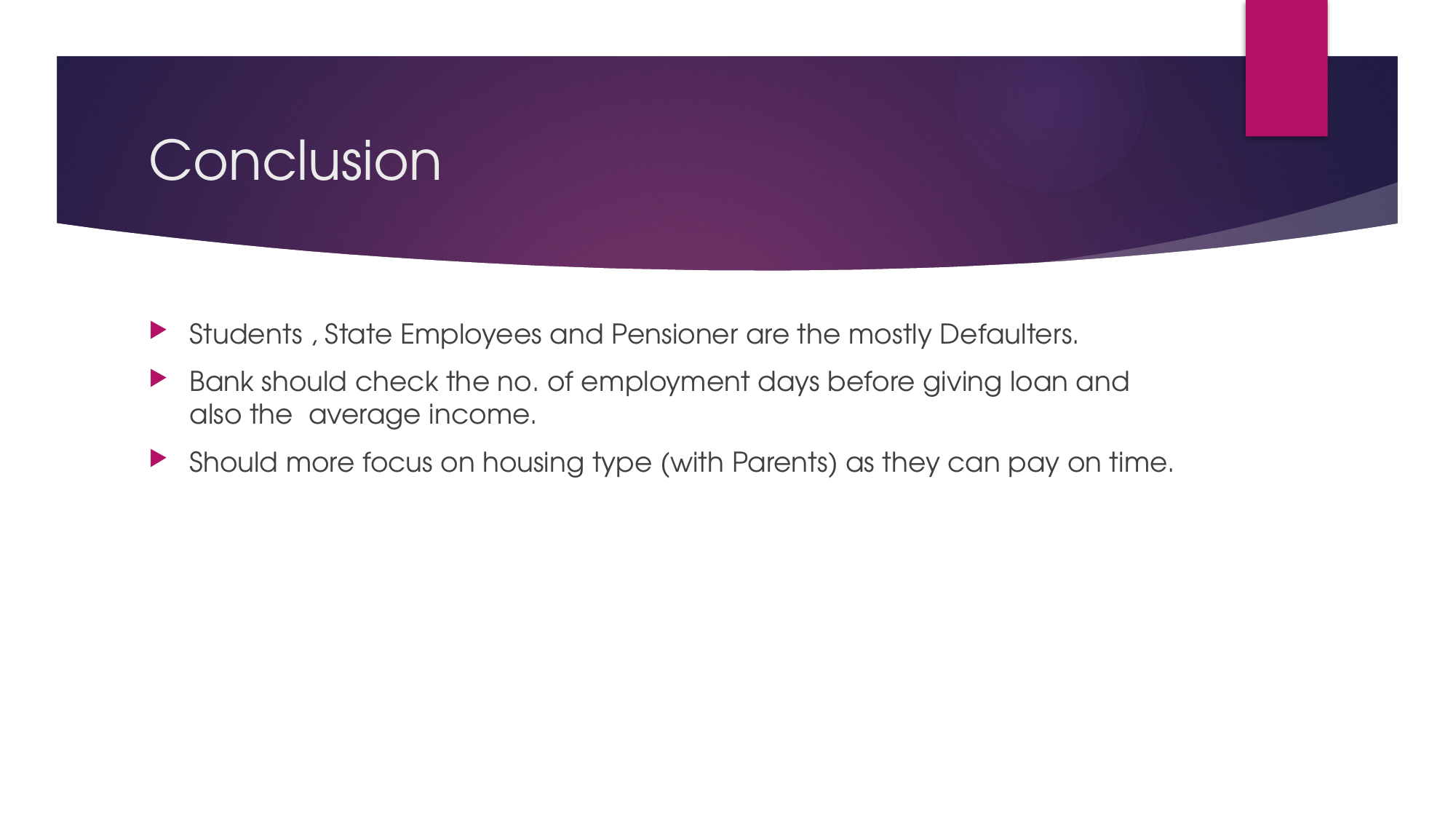

# Conclusion
Students , State Employees and Pensioner are the mostly Defaulters.
Bank should check the no. of employment days before giving loan and also the  average income.
Should more focus on housing type (with Parents) as they can pay on time.